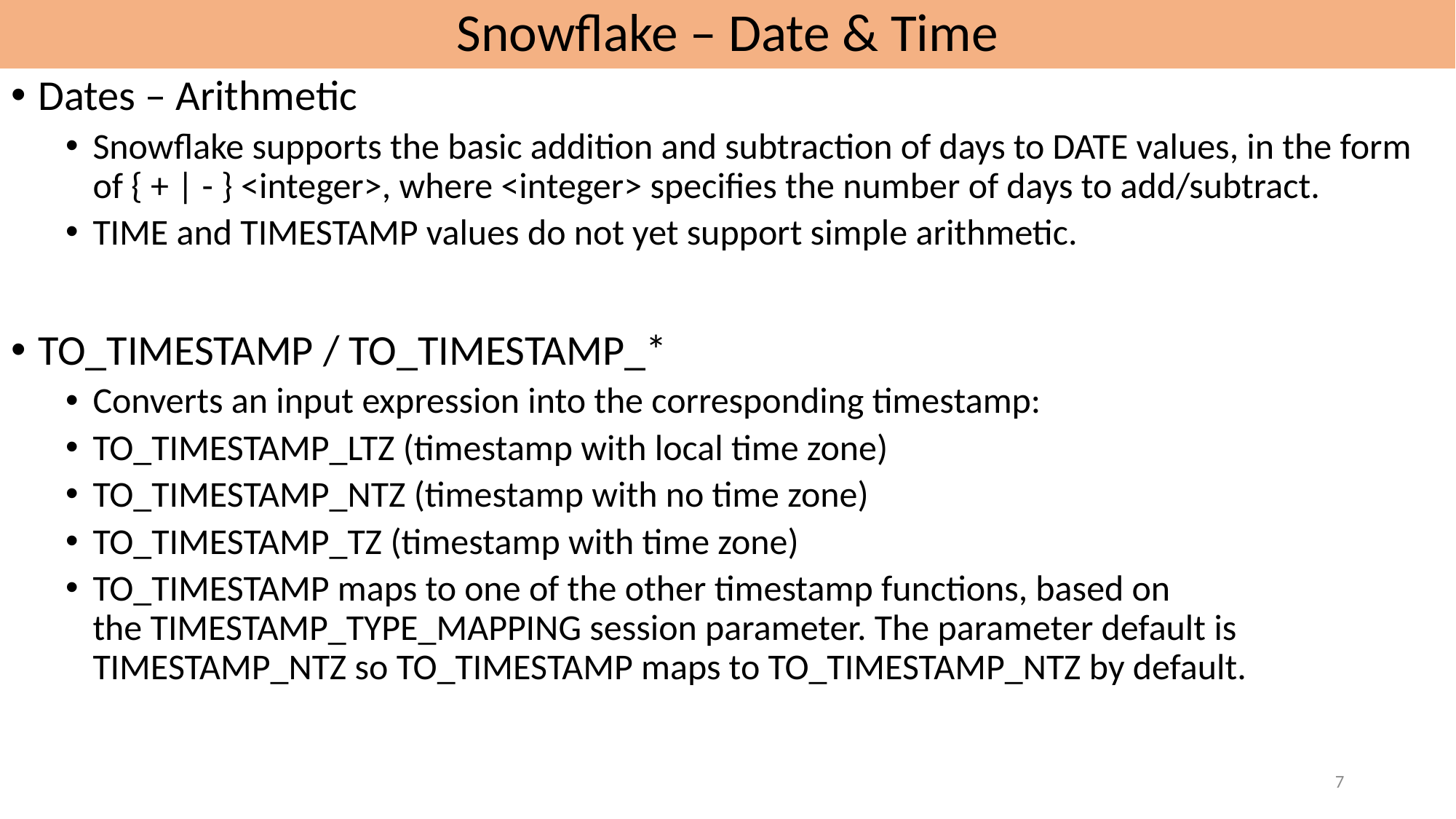

# Snowflake – Date & Time
Dates – Arithmetic
Snowflake supports the basic addition and subtraction of days to DATE values, in the form of { + | - } <integer>, where <integer> specifies the number of days to add/subtract.
TIME and TIMESTAMP values do not yet support simple arithmetic.

TO_TIMESTAMP / TO_TIMESTAMP_*
Converts an input expression into the corresponding timestamp:
TO_TIMESTAMP_LTZ (timestamp with local time zone)
TO_TIMESTAMP_NTZ (timestamp with no time zone)
TO_TIMESTAMP_TZ (timestamp with time zone)
TO_TIMESTAMP maps to one of the other timestamp functions, based on the TIMESTAMP_TYPE_MAPPING session parameter. The parameter default is TIMESTAMP_NTZ so TO_TIMESTAMP maps to TO_TIMESTAMP_NTZ by default.

7